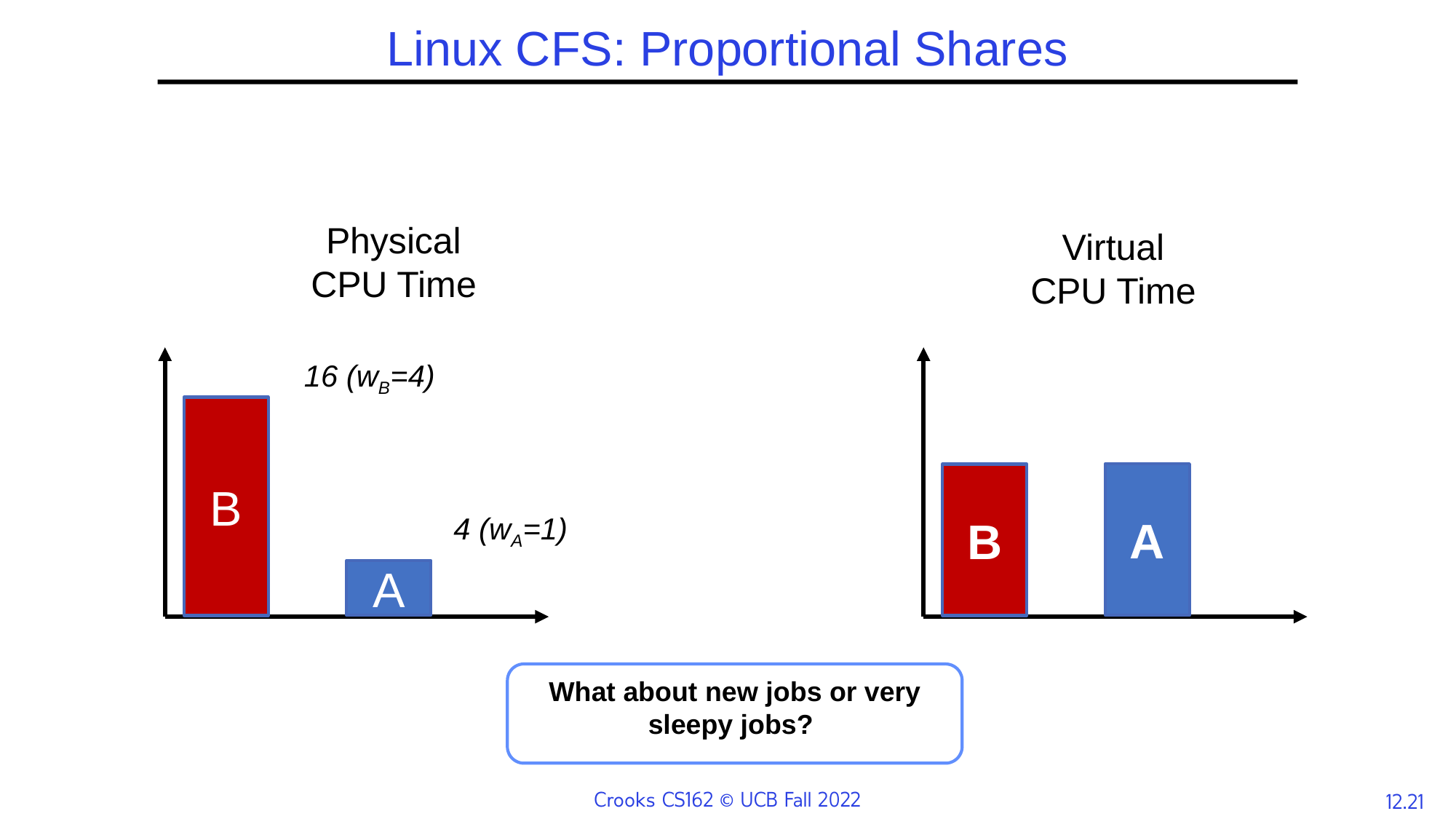

# Linux CFS: Proportional Shares
Physical
CPU Time
16 (wB=4)
B
4 (wA=1)
A
Virtual
CPU Time
A
B
What about new jobs or very sleepy jobs?